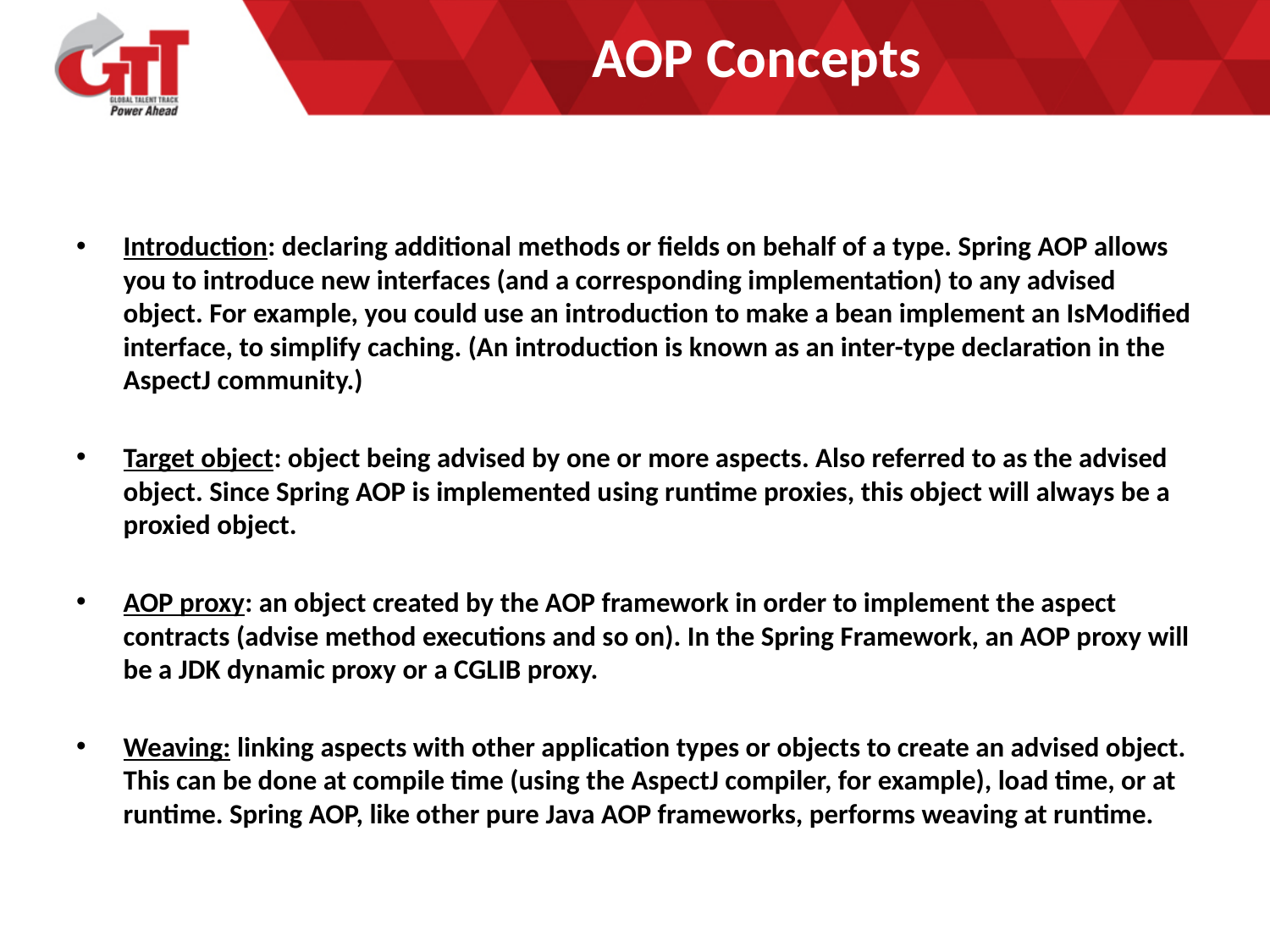

# AOP Concepts
Introduction: declaring additional methods or fields on behalf of a type. Spring AOP allows you to introduce new interfaces (and a corresponding implementation) to any advised object. For example, you could use an introduction to make a bean implement an IsModified interface, to simplify caching. (An introduction is known as an inter-type declaration in the AspectJ community.)

Target object: object being advised by one or more aspects. Also referred to as the advised object. Since Spring AOP is implemented using runtime proxies, this object will always be a proxied object.

AOP proxy: an object created by the AOP framework in order to implement the aspect contracts (advise method executions and so on). In the Spring Framework, an AOP proxy will be a JDK dynamic proxy or a CGLIB proxy.

Weaving: linking aspects with other application types or objects to create an advised object. This can be done at compile time (using the AspectJ compiler, for example), load time, or at runtime. Spring AOP, like other pure Java AOP frameworks, performs weaving at runtime.